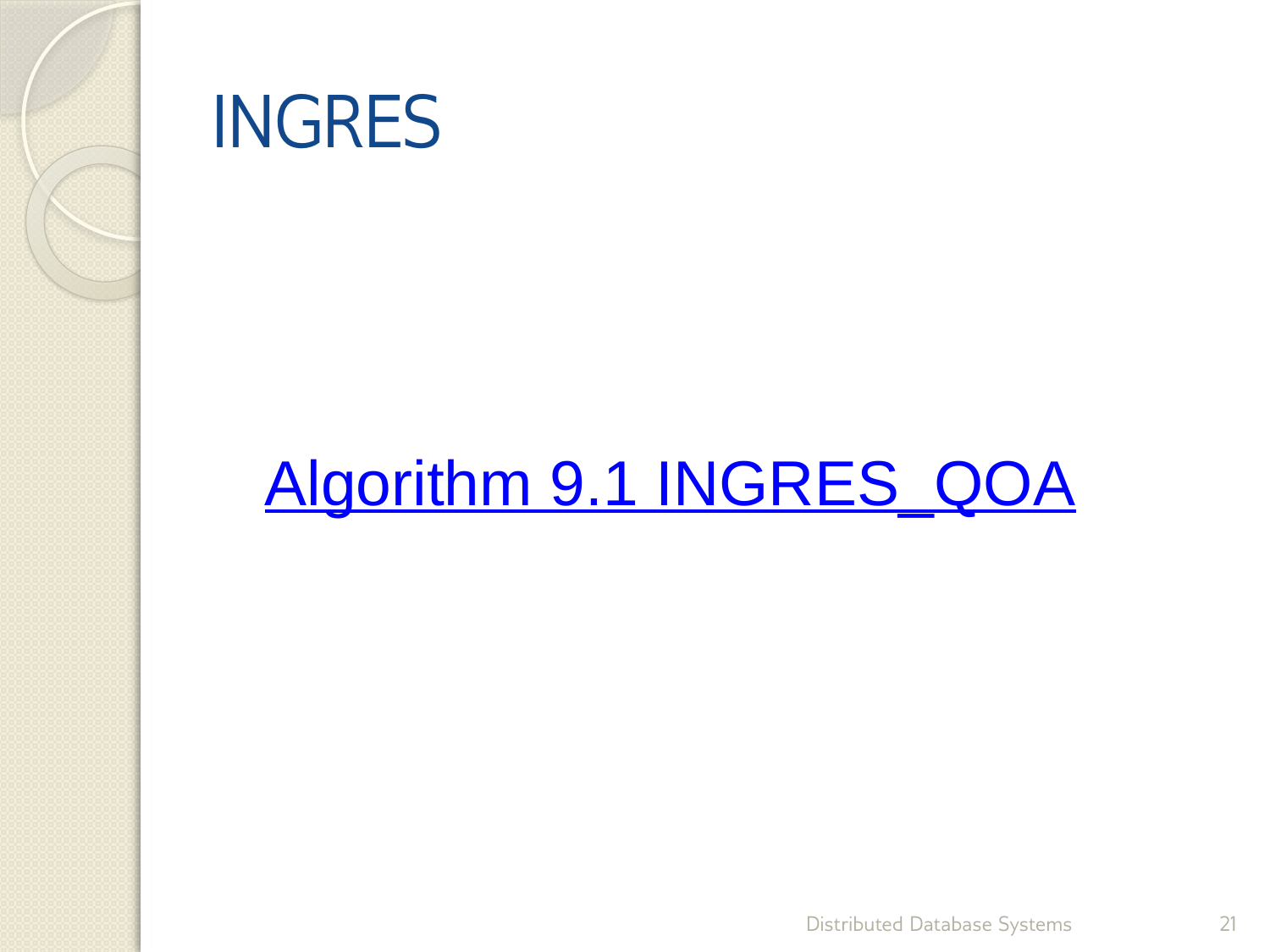

# INGRES
Algorithm 9.1 INGRES_QOA
Distributed Database Systems
21